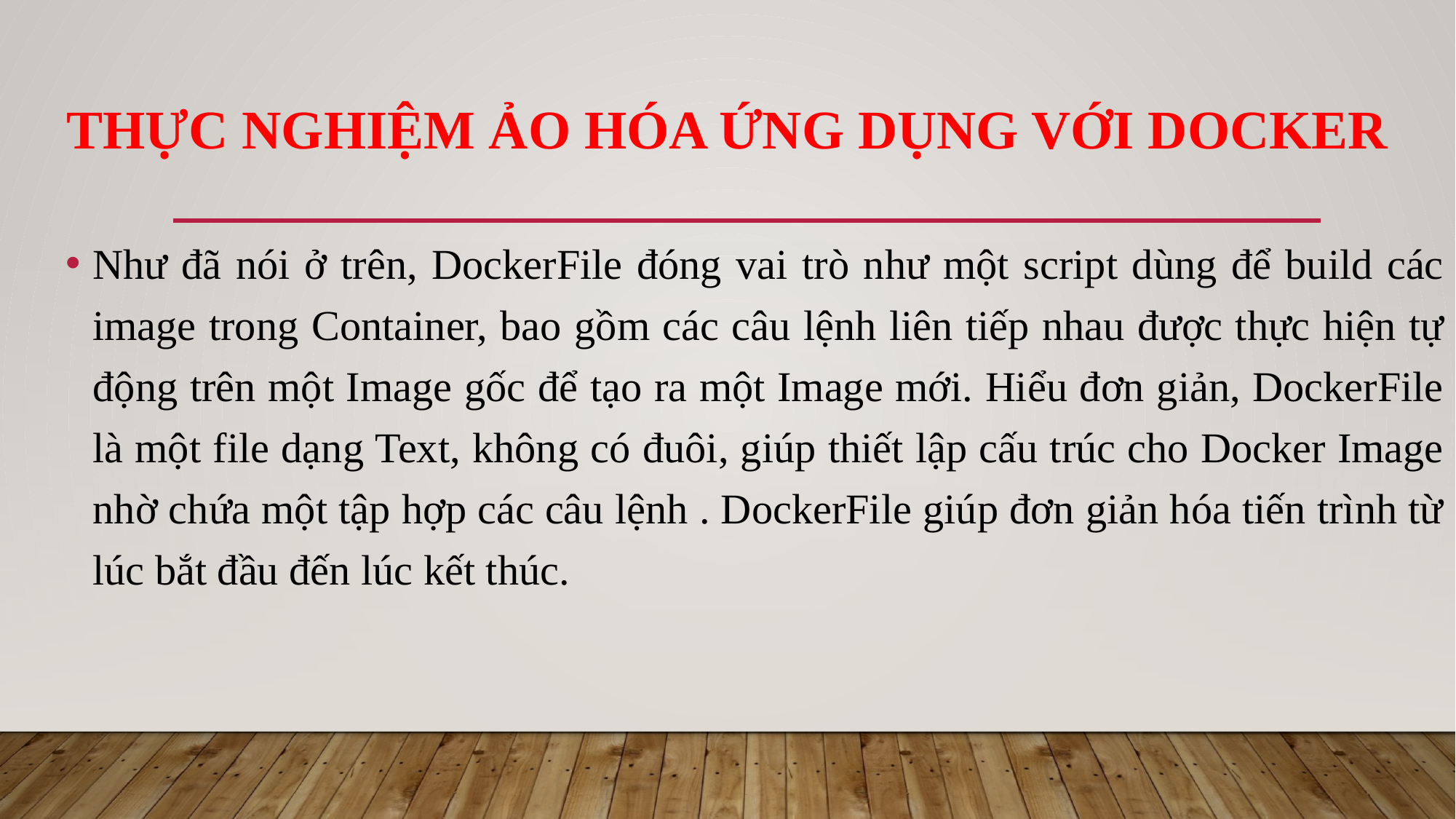

# Thực nghiệm ảo hóa ứng dụng với Docker
Như đã nói ở trên, DockerFile đóng vai trò như một script dùng để build các image trong Container, bao gồm các câu lệnh liên tiếp nhau được thực hiện tự động trên một Image gốc để tạo ra một Image mới. Hiểu đơn giản, DockerFile là một file dạng Text, không có đuôi, giúp thiết lập cấu trúc cho Docker Image nhờ chứa một tập hợp các câu lệnh . DockerFile giúp đơn giản hóa tiến trình từ lúc bắt đầu đến lúc kết thúc.